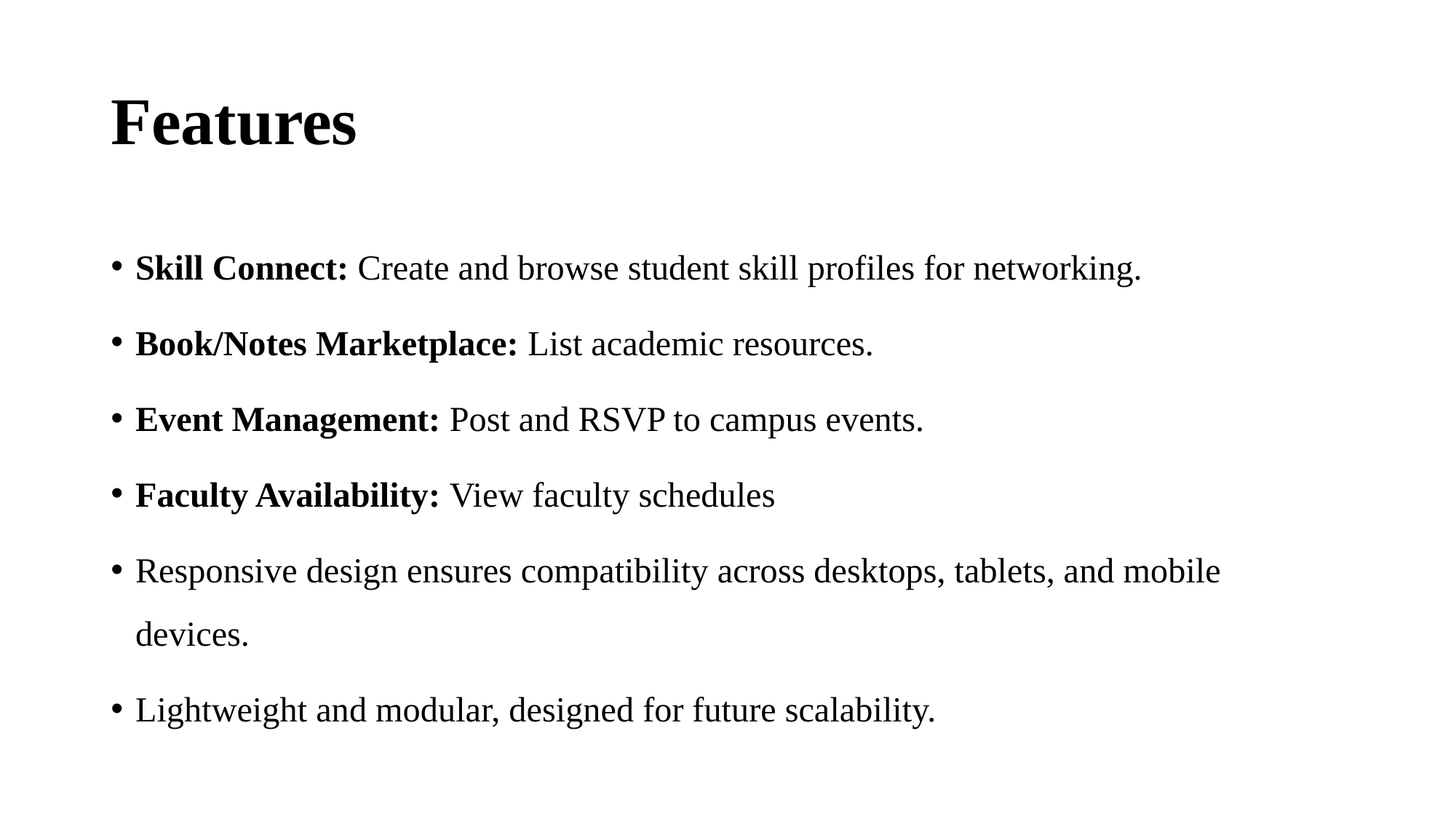

# Features
Skill Connect: Create and browse student skill profiles for networking.
Book/Notes Marketplace: List academic resources.
Event Management: Post and RSVP to campus events.
Faculty Availability: View faculty schedules
Responsive design ensures compatibility across desktops, tablets, and mobile devices.
Lightweight and modular, designed for future scalability.